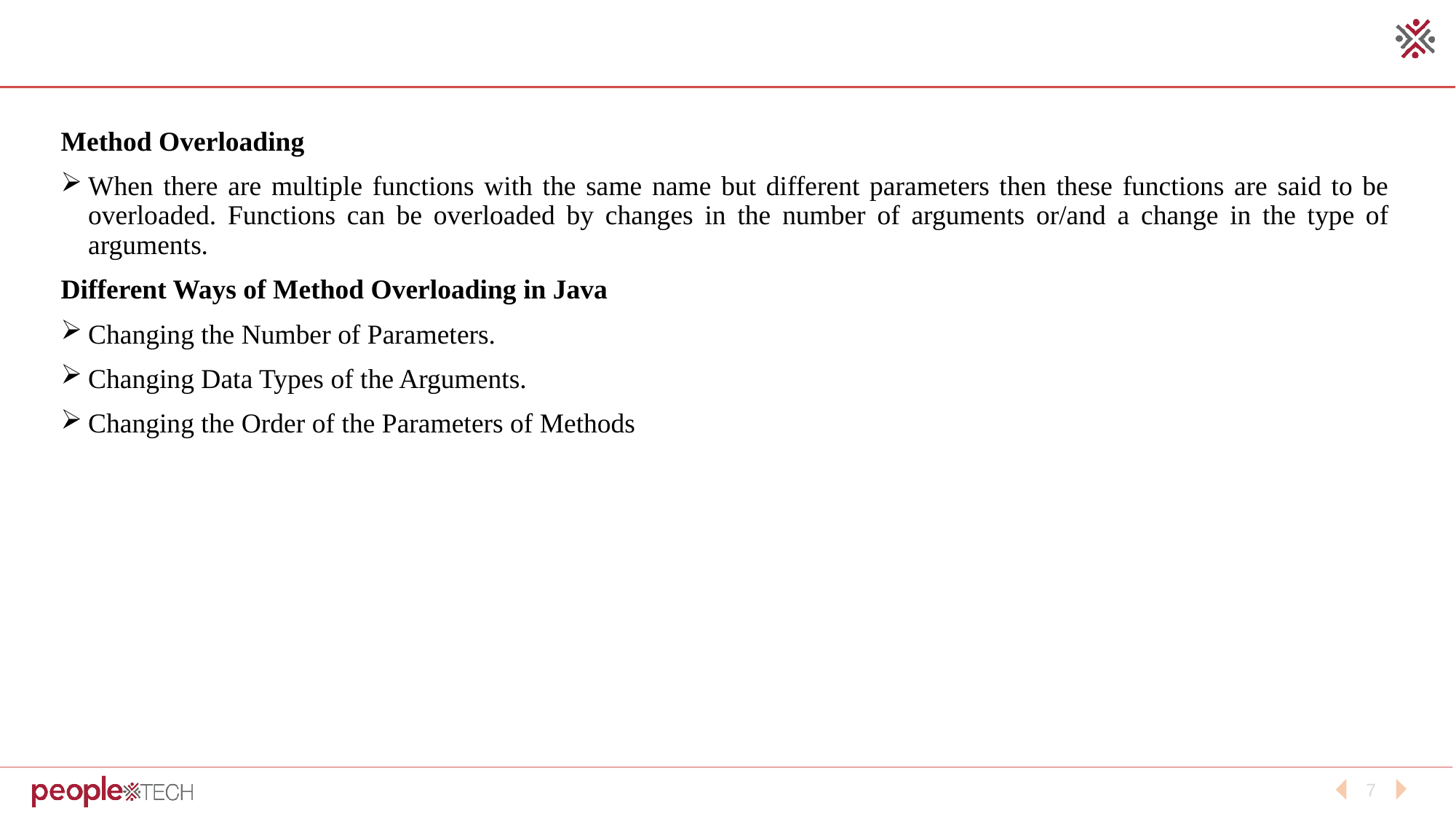

Method Overloading
When there are multiple functions with the same name but different parameters then these functions are said to be overloaded. Functions can be overloaded by changes in the number of arguments or/and a change in the type of arguments.
Different Ways of Method Overloading in Java
Changing the Number of Parameters.
Changing Data Types of the Arguments.
Changing the Order of the Parameters of Methods